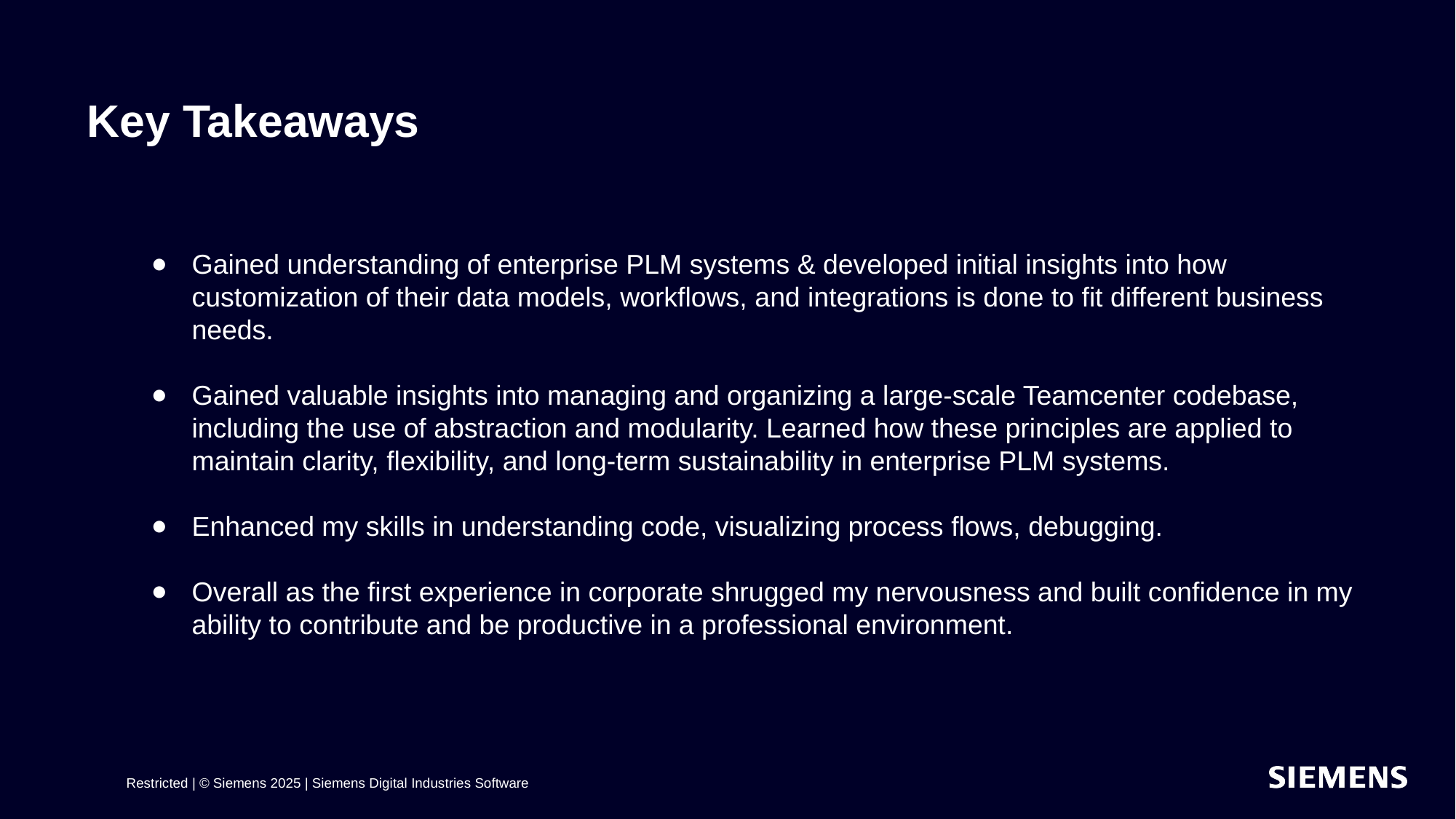

# Key Takeaways
Gained understanding of enterprise PLM systems & developed initial insights into how customization of their data models, workflows, and integrations is done to fit different business needs.

Gained valuable insights into managing and organizing a large-scale Teamcenter codebase, including the use of abstraction and modularity. Learned how these principles are applied to maintain clarity, flexibility, and long-term sustainability in enterprise PLM systems.

Enhanced my skills in understanding code, visualizing process flows, debugging.

Overall as the first experience in corporate shrugged my nervousness and built confidence in my ability to contribute and be productive in a professional environment.
Restricted | © Siemens 2025 | Siemens Digital Industries Software